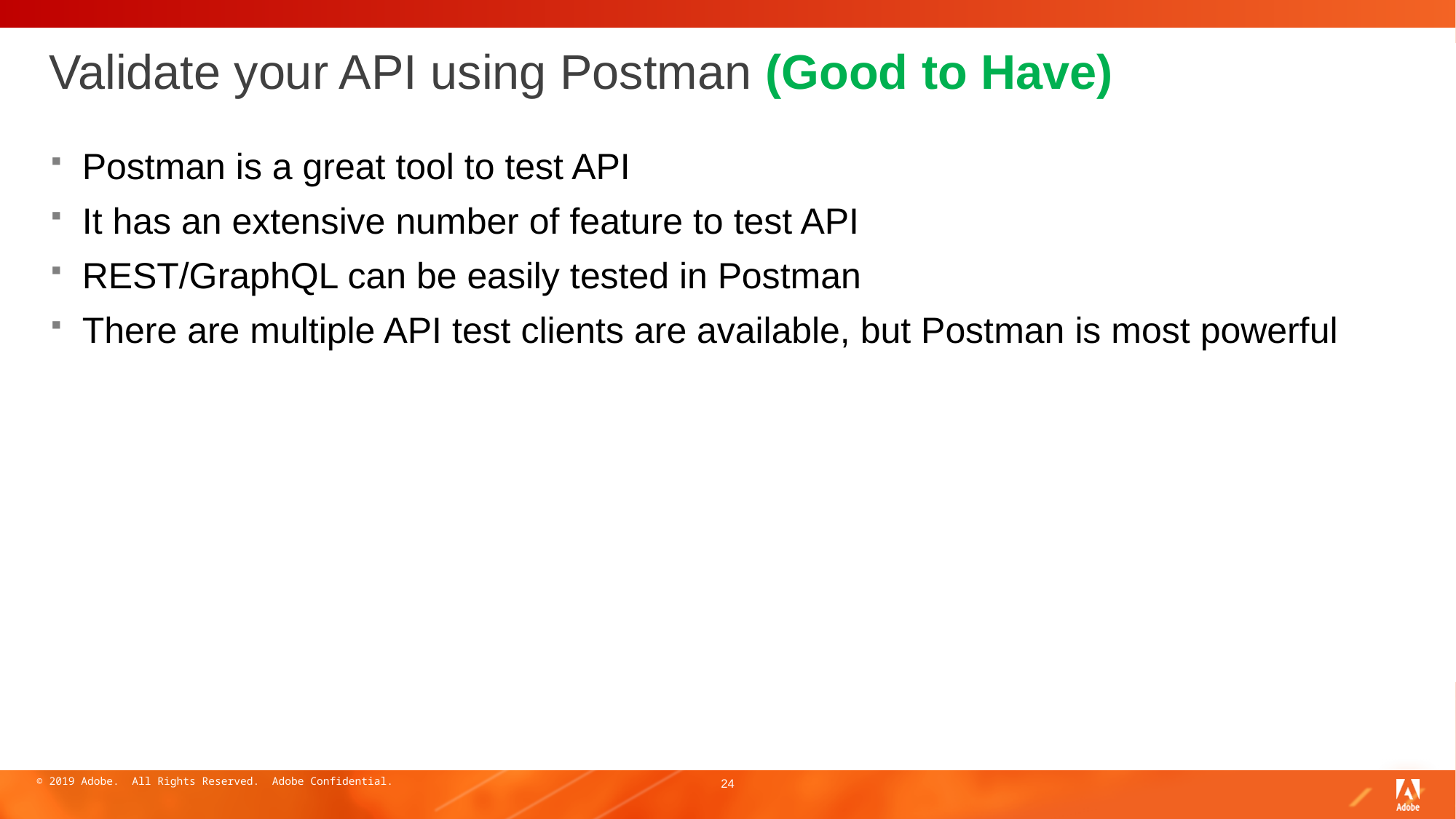

# Validate your API using Postman (Good to Have)
Postman is a great tool to test API
It has an extensive number of feature to test API
REST/GraphQL can be easily tested in Postman
There are multiple API test clients are available, but Postman is most powerful
24